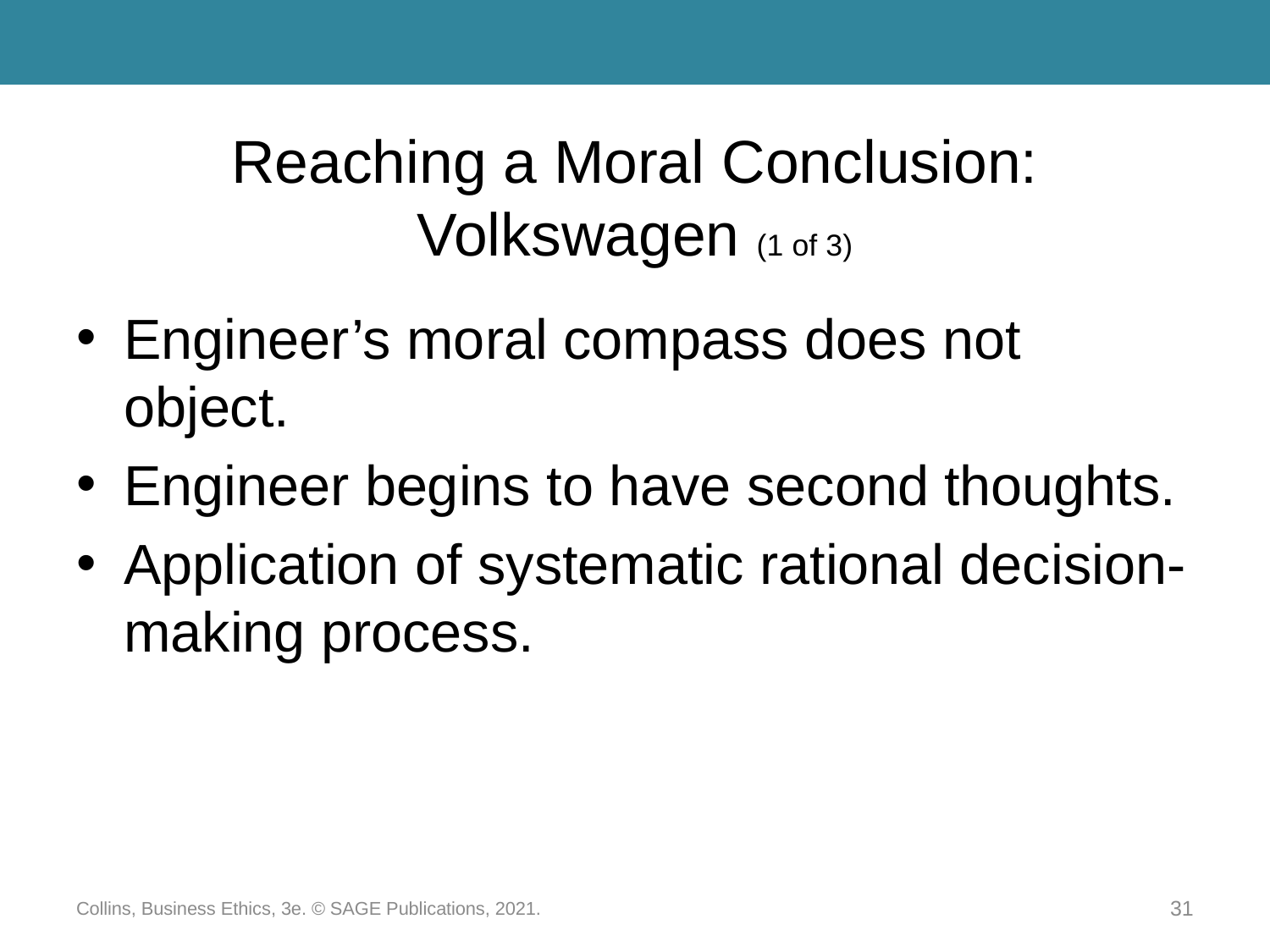

# Reaching a Moral Conclusion: Volkswagen (1 of 3)
Engineer’s moral compass does not object.
Engineer begins to have second thoughts.
Application of systematic rational decision-making process.
Collins, Business Ethics, 3e. © SAGE Publications, 2021.
31